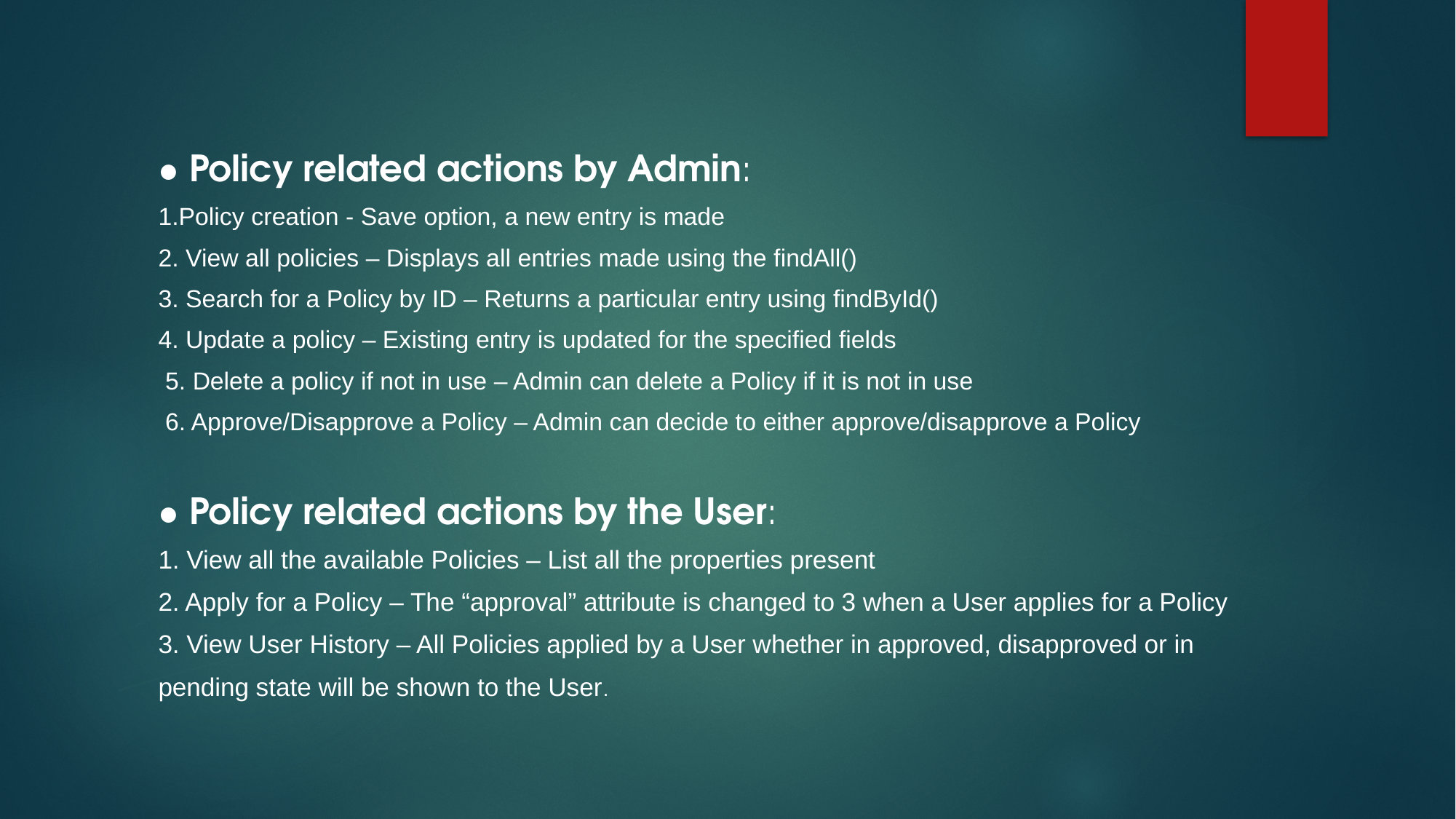

• Policy related actions by Admin:
1.Policy creation - Save option, a new entry is made
2. View all policies – Displays all entries made using the findAll()
3. Search for a Policy by ID – Returns a particular entry using findById()
4. Update a policy – Existing entry is updated for the specified fields
 5. Delete a policy if not in use – Admin can delete a Policy if it is not in use
 6. Approve/Disapprove a Policy – Admin can decide to either approve/disapprove a Policy

• Policy related actions by the User:
1. View all the available Policies – List all the properties present
2. Apply for a Policy – The “approval” attribute is changed to 3 when a User applies for a Policy
3. View User History – All Policies applied by a User whether in approved, disapproved or in
pending state will be shown to the User.